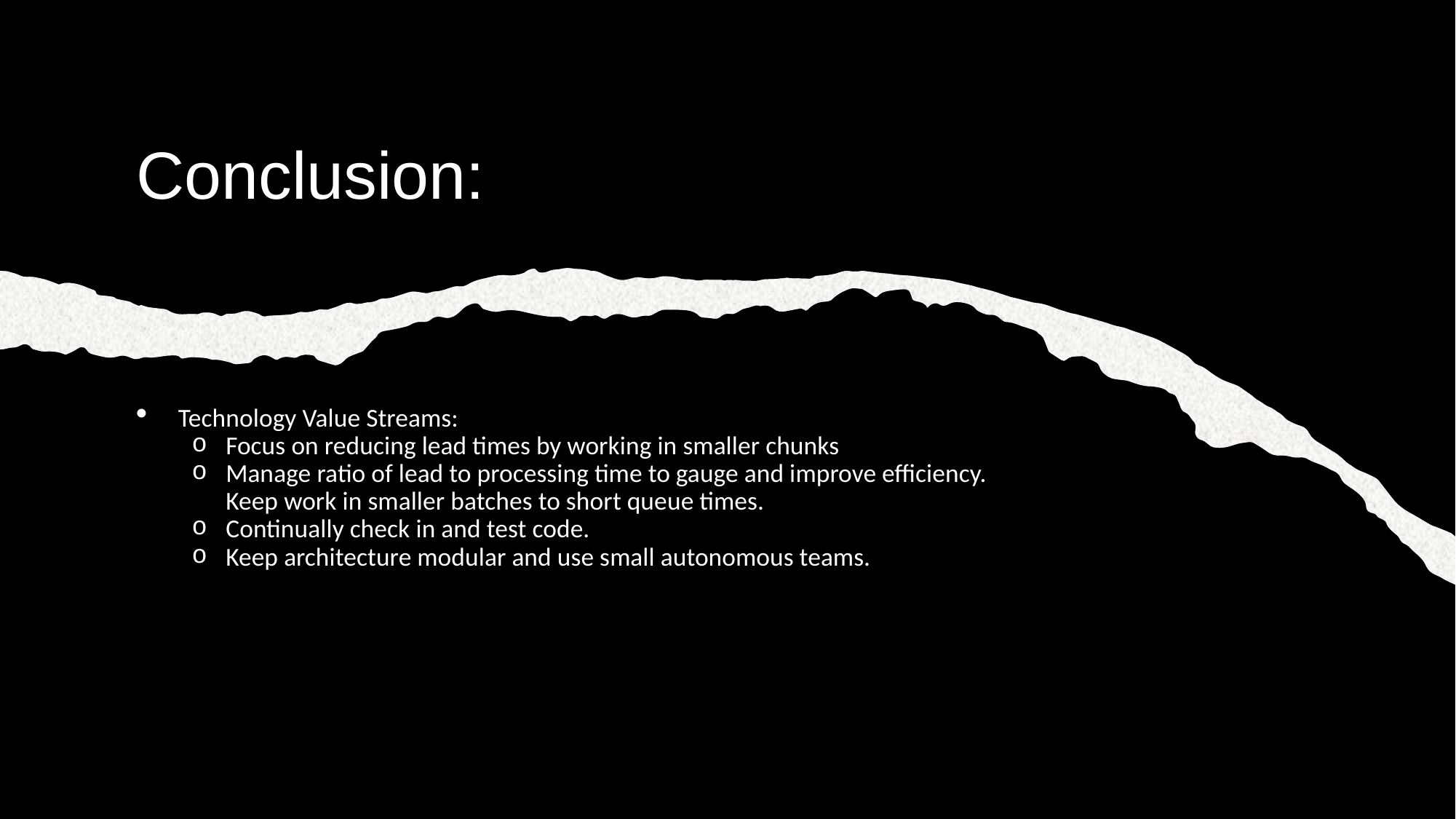

# Conclusion:

Technology Value Streams:
Focus on reducing lead times by working in smaller chunks
Manage ratio of lead to processing time to gauge and improve efficiency.  Keep work in smaller batches to short queue times.
Continually check in and test code.
Keep architecture modular and use small autonomous teams.